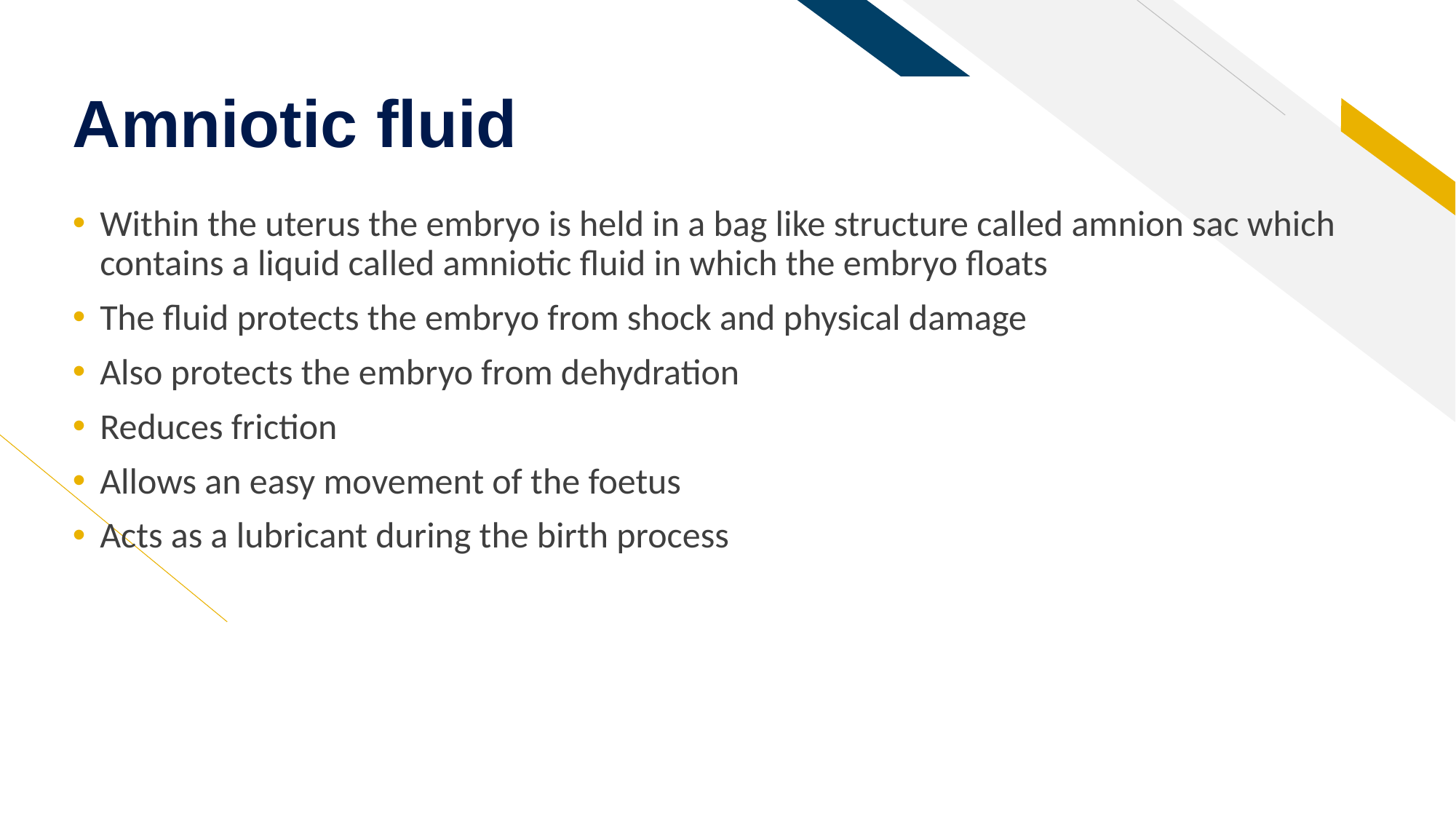

# Amniotic fluid
Within the uterus the embryo is held in a bag like structure called amnion sac which contains a liquid called amniotic fluid in which the embryo floats
The fluid protects the embryo from shock and physical damage
Also protects the embryo from dehydration
Reduces friction
Allows an easy movement of the foetus
Acts as a lubricant during the birth process